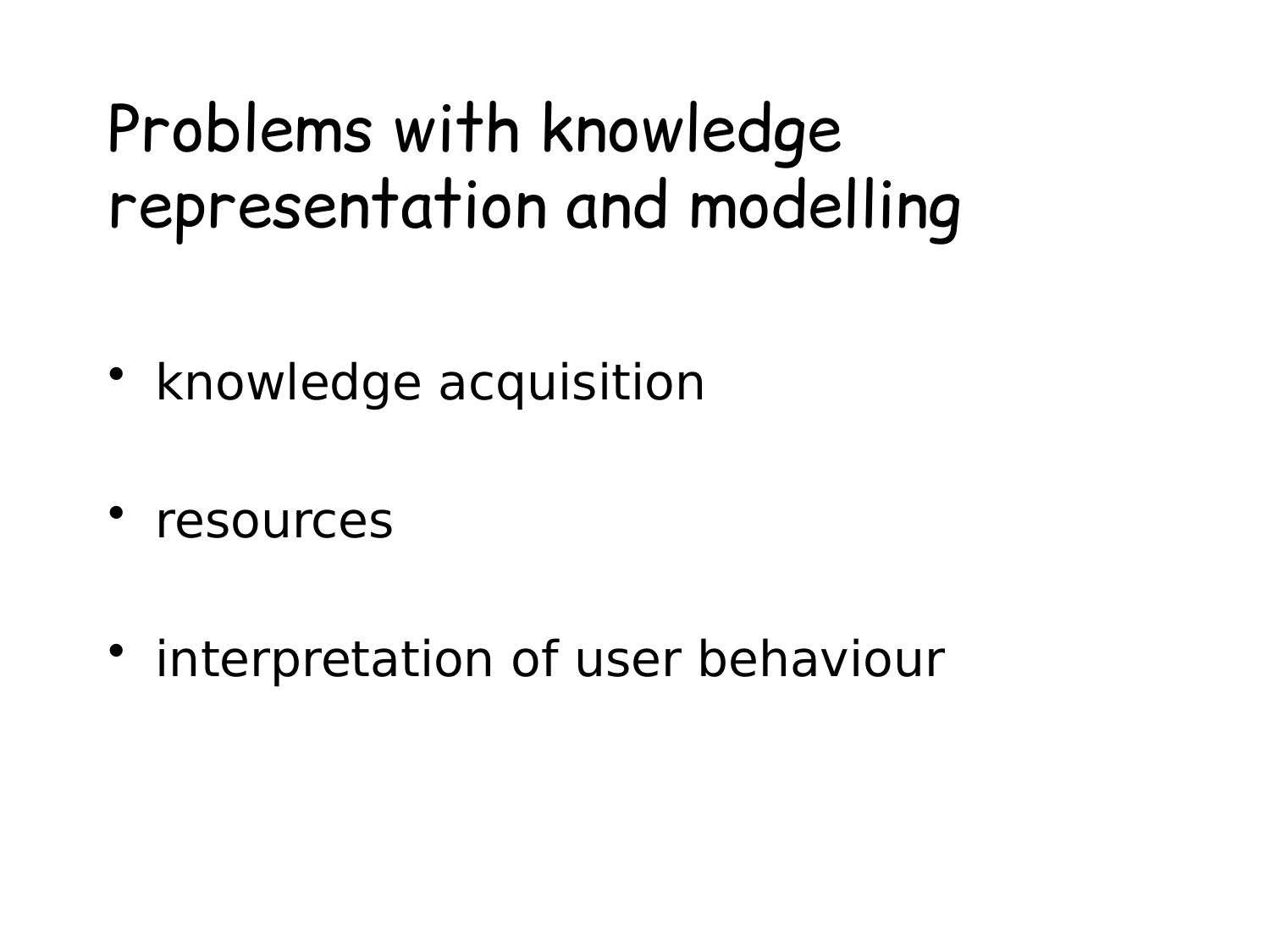

# Problems with knowledge representation and modelling

knowledge acquisition

resources

interpretation of user behaviour